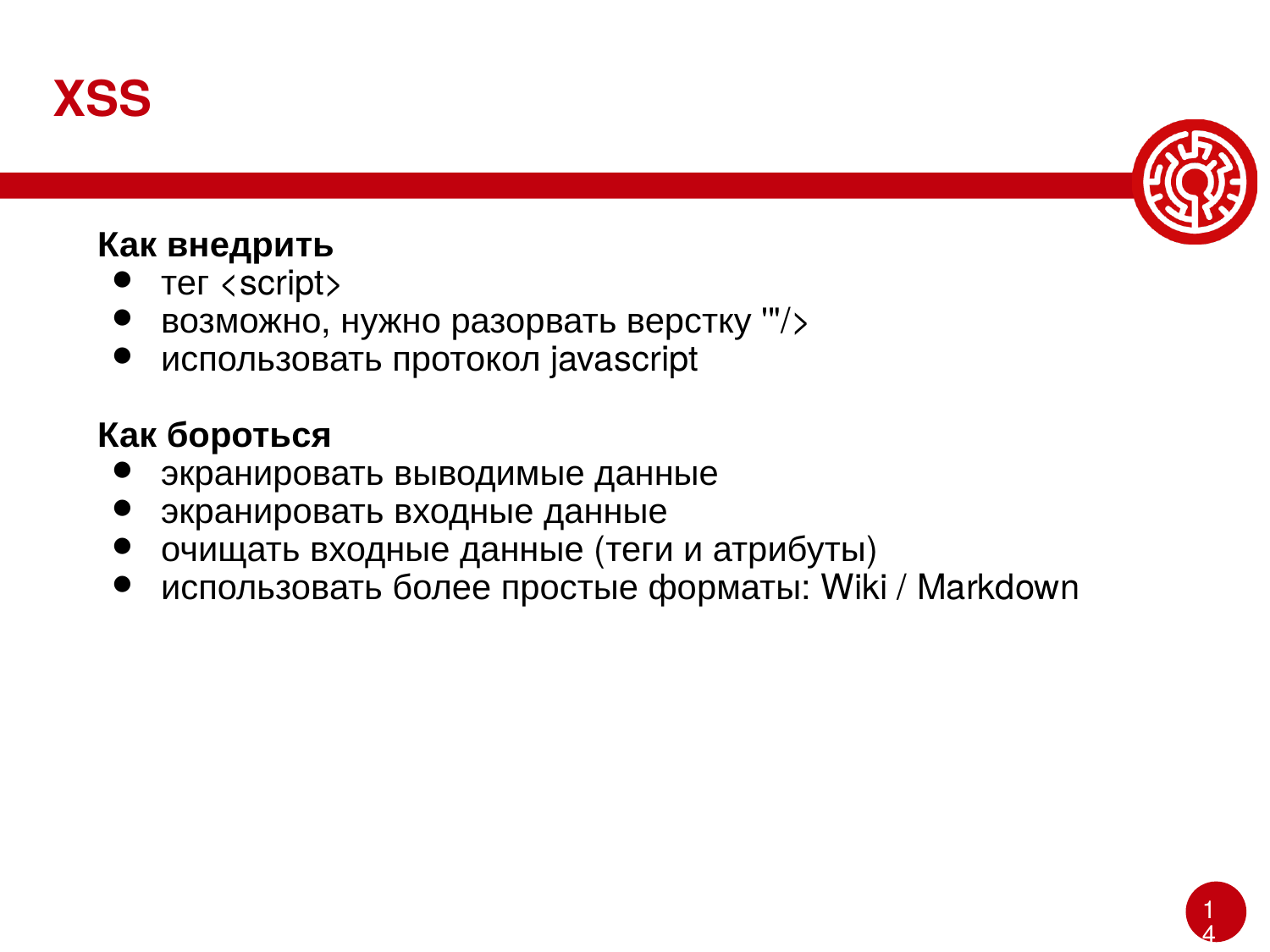

# XSS
Как внедрить
тег <script>
возможно, нужно разорвать верстку '"/>
использовать протокол javascript

Как бороться
экранировать выводимые данные
экранировать входные данные
очищать входные данные (теги и атрибуты)
использовать более простые форматы: Wiki / Markdown
14